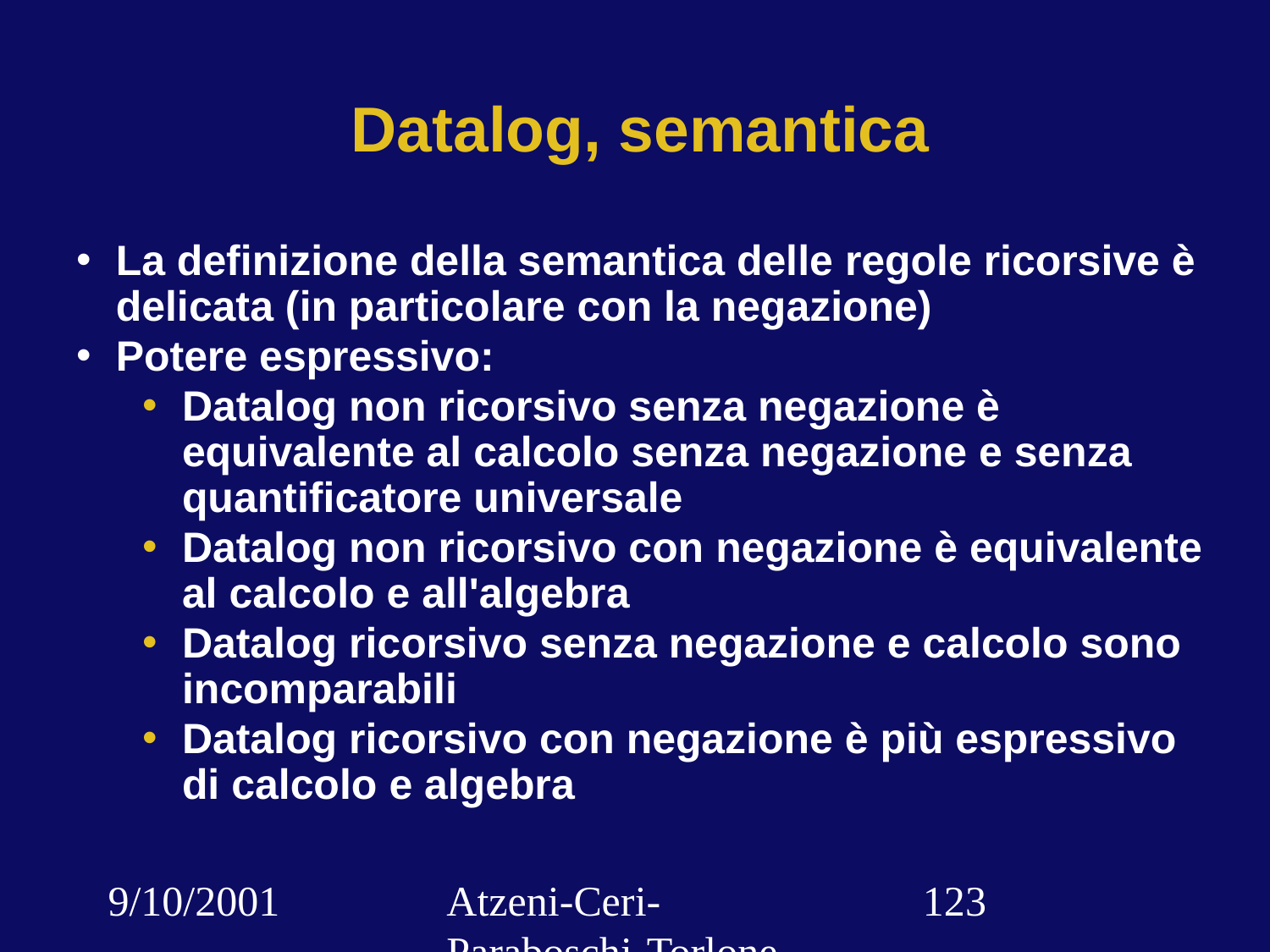

# Datalog, semantica
La definizione della semantica delle regole ricorsive è delicata (in particolare con la negazione)
Potere espressivo:
Datalog non ricorsivo senza negazione è equivalente al calcolo senza negazione e senza quantificatore universale
Datalog non ricorsivo con negazione è equivalente al calcolo e all'algebra
Datalog ricorsivo senza negazione e calcolo sono incomparabili
Datalog ricorsivo con negazione è più espressivo di calcolo e algebra

9/10/2001
Atzeni-Ceri-Paraboschi-Torlone, Basi di dati, Capitolo 3
123